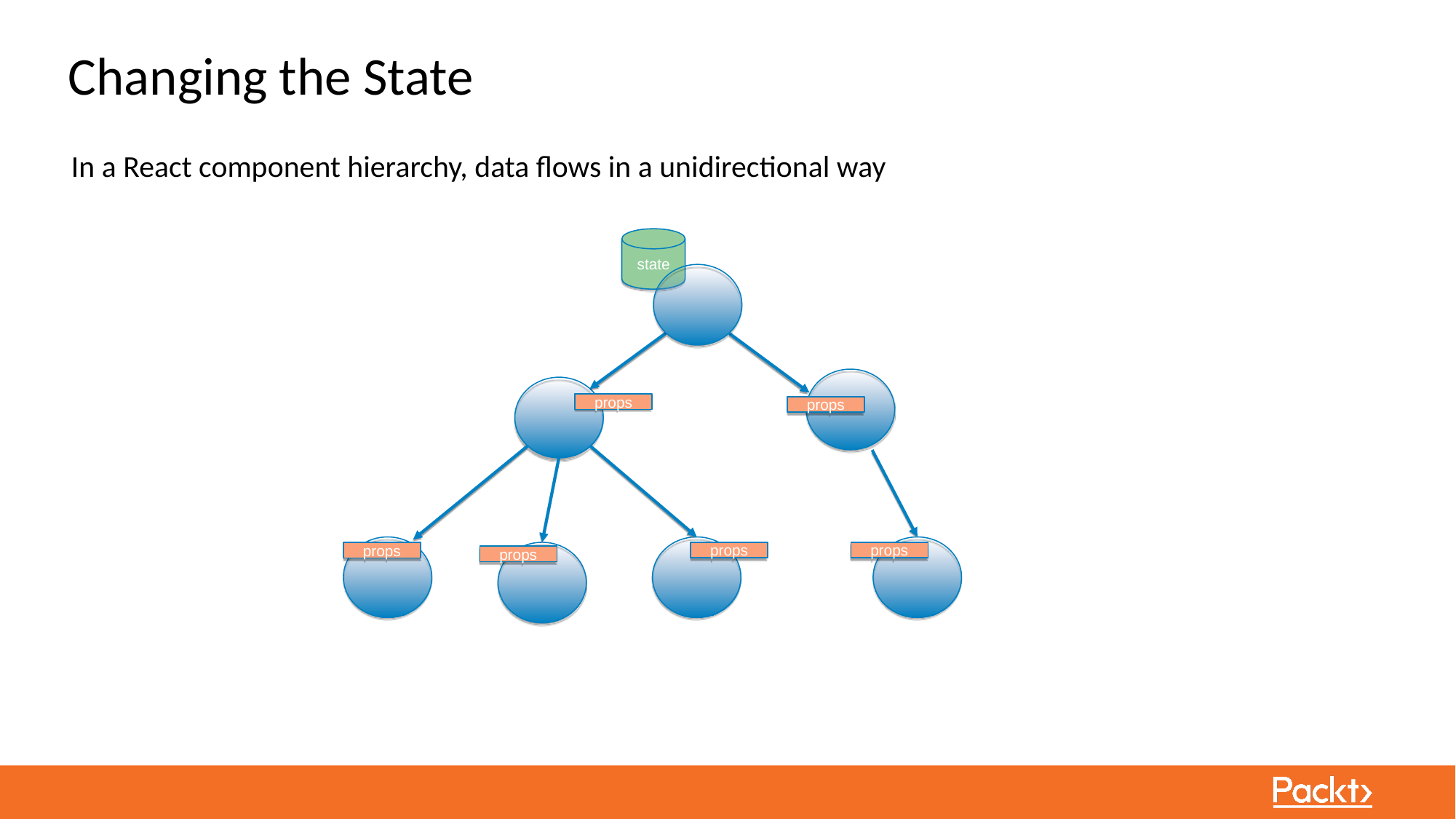

Changing the State
In a React component hierarchy, data flows in a unidirectional way
state

props
props

props
props
props
props